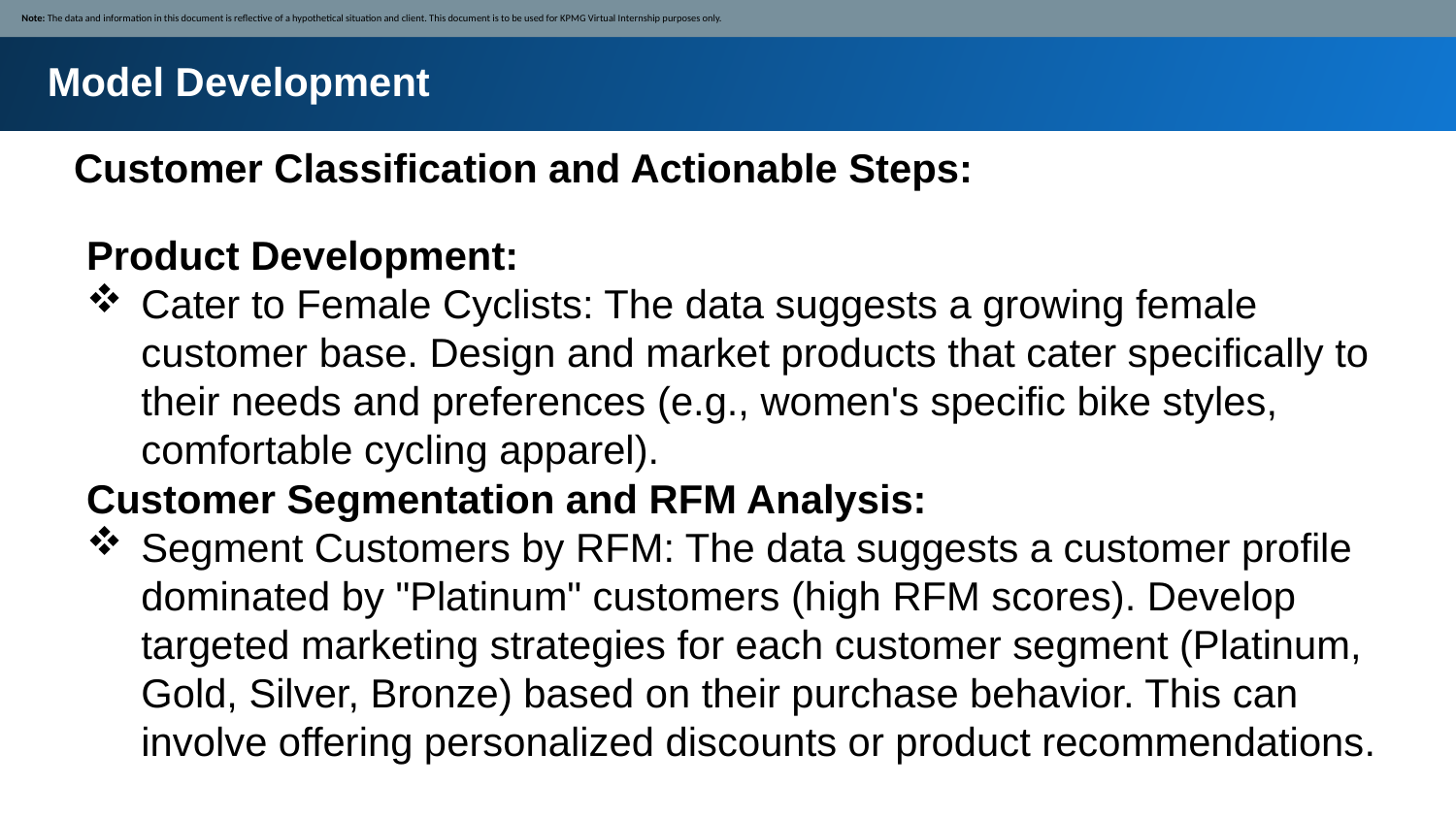

Note: The data and information in this document is reflective of a hypothetical situation and client. This document is to be used for KPMG Virtual Internship purposes only.
Model Development
Customer Classification and Actionable Steps:

Product Development:
Cater to Female Cyclists: The data suggests a growing female customer base. Design and market products that cater specifically to their needs and preferences (e.g., women's specific bike styles, comfortable cycling apparel).
Customer Segmentation and RFM Analysis:
Segment Customers by RFM: The data suggests a customer profile dominated by "Platinum" customers (high RFM scores). Develop targeted marketing strategies for each customer segment (Platinum, Gold, Silver, Bronze) based on their purchase behavior. This can involve offering personalized discounts or product recommendations.